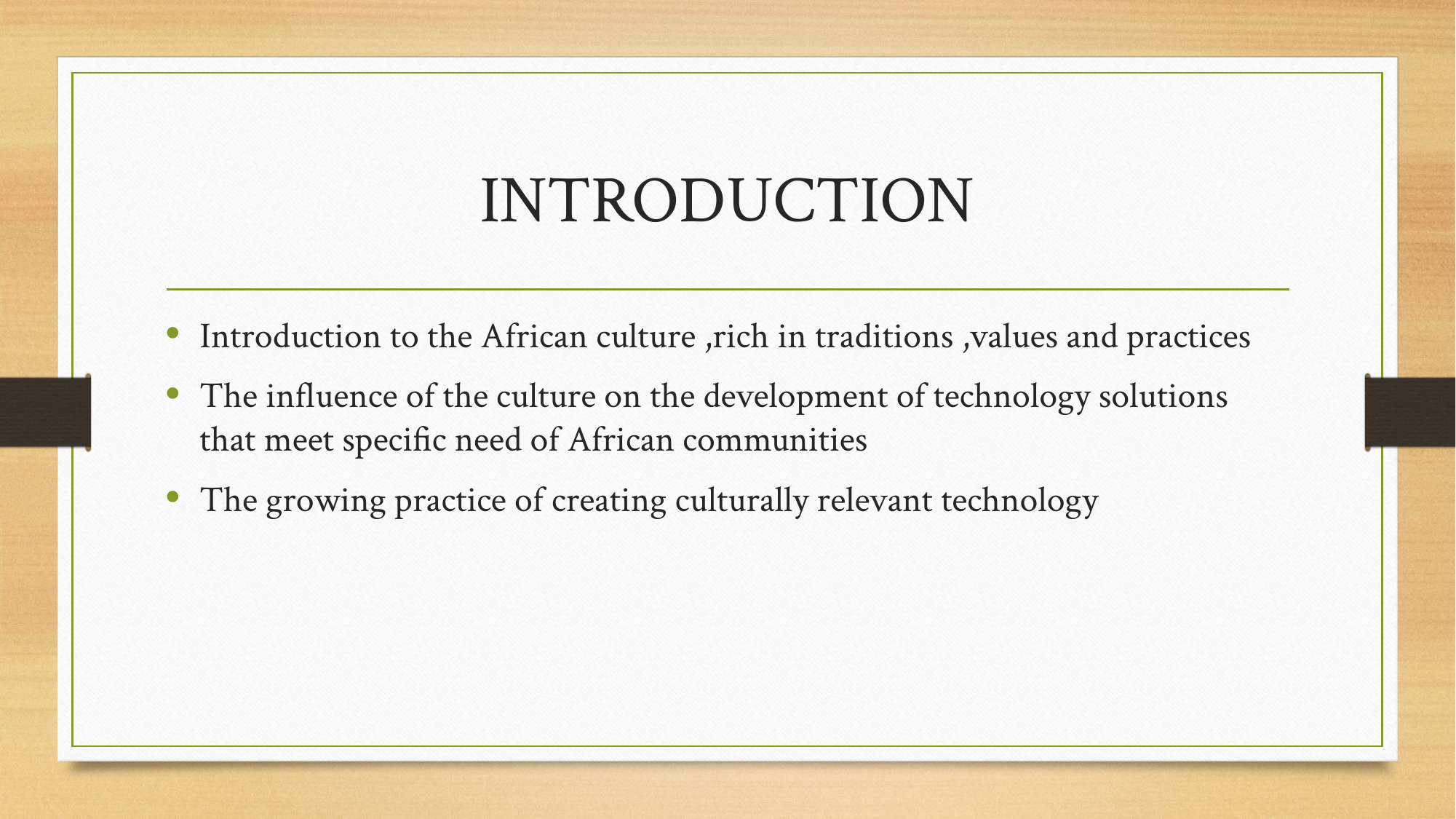

# INTRODUCTION
Introduction to the African culture ,rich in traditions ,values and practices
The influence of the culture on the development of technology solutions that meet specific need of African communities
The growing practice of creating culturally relevant technology